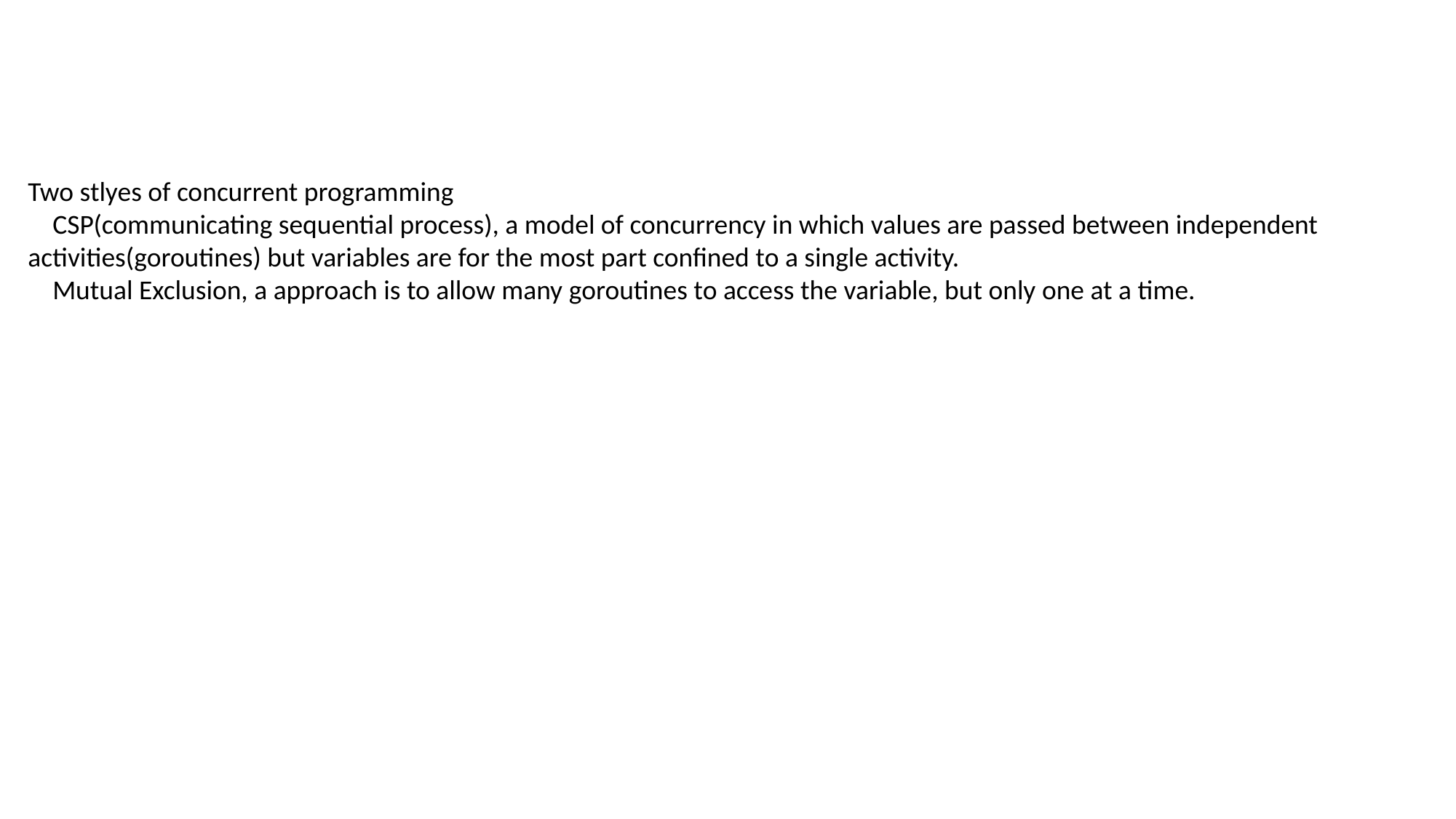

Two stlyes of concurrent programming
    CSP(communicating sequential process), a model of concurrency in which values are passed between independent activities(goroutines) but variables are for the most part confined to a single activity.
    Mutual Exclusion, a approach is to allow many goroutines to access the variable, but only one at a time.